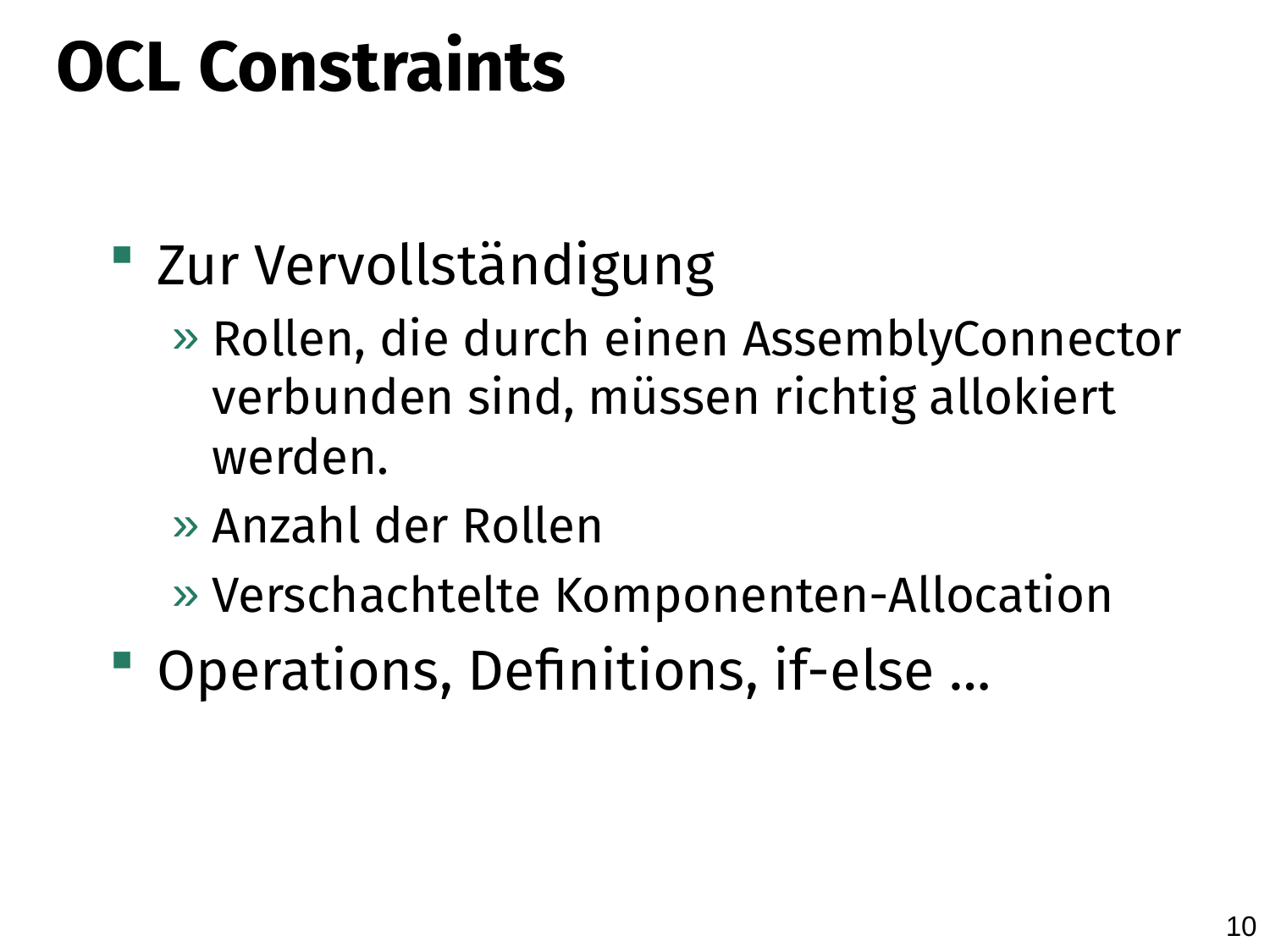

# OCL Constraints
Zur Vervollständigung
Rollen, die durch einen AssemblyConnector verbunden sind, müssen richtig allokiert werden.
Anzahl der Rollen
Verschachtelte Komponenten-Allocation
Operations, Definitions, if-else …
10